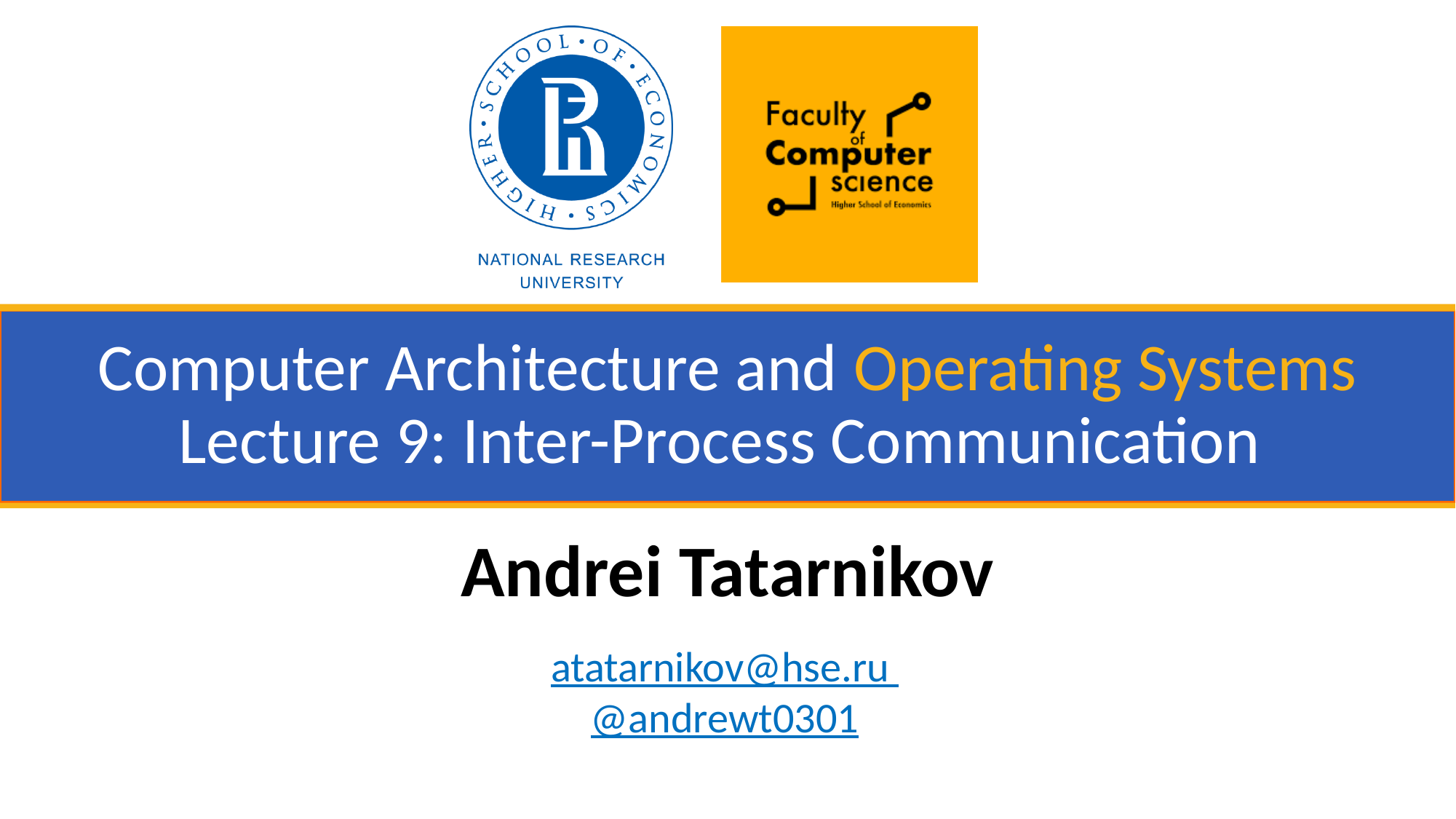

# Computer Architecture and Operating Systems Lecture 9: Inter-Process Communication
Andrei Tatarnikov
atatarnikov@hse.ru
@andrewt0301